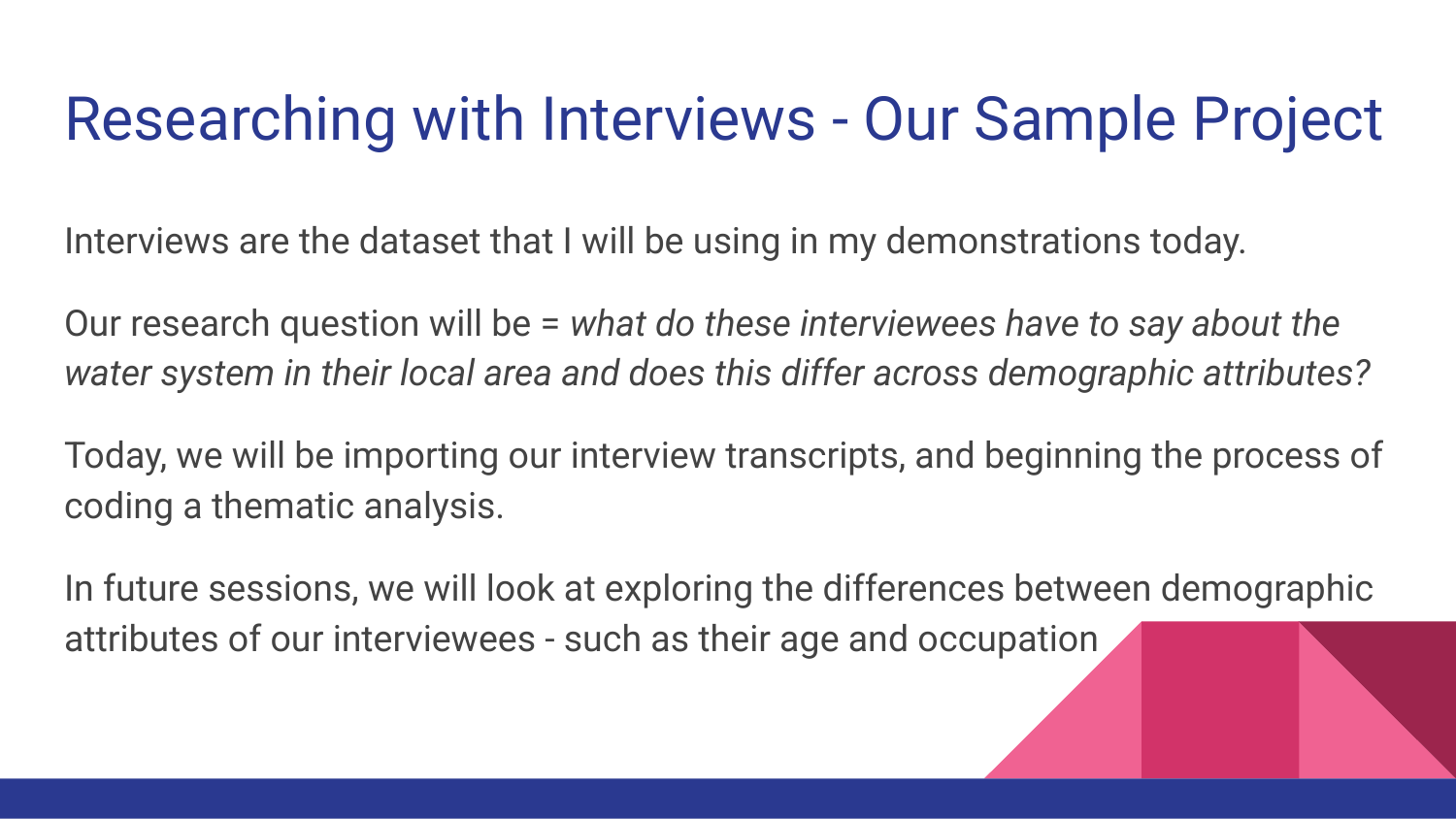

# Researching with Interviews - Our Sample Project
Interviews are the dataset that I will be using in my demonstrations today.
Our research question will be = what do these interviewees have to say about the water system in their local area and does this differ across demographic attributes?
Today, we will be importing our interview transcripts, and beginning the process of coding a thematic analysis.
In future sessions, we will look at exploring the differences between demographic attributes of our interviewees - such as their age and occupation